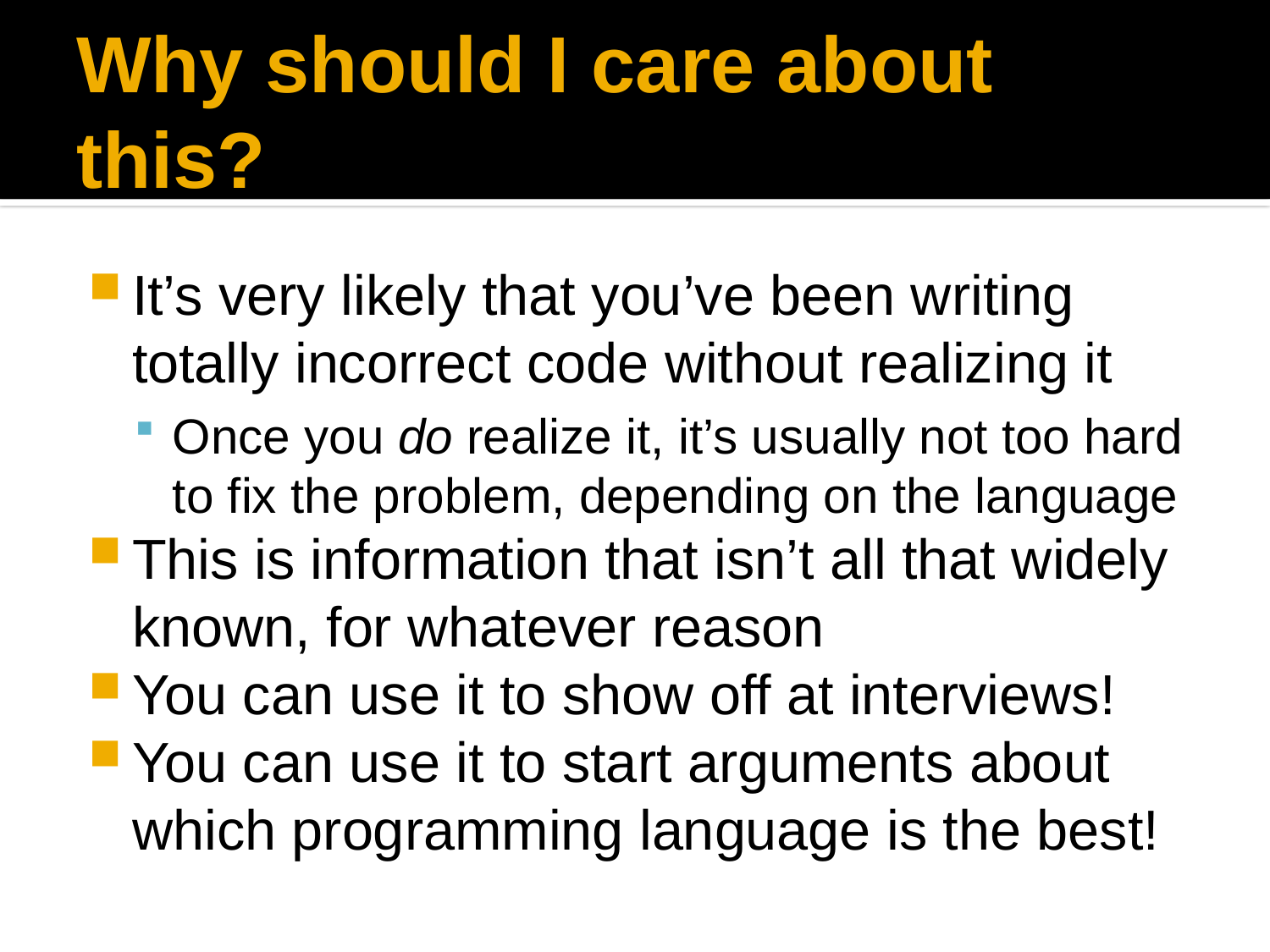

# Why should I care about this?
It’s very likely that you’ve been writing totally incorrect code without realizing it
Once you do realize it, it’s usually not too hard to fix the problem, depending on the language
This is information that isn’t all that widely known, for whatever reason
You can use it to show off at interviews!
You can use it to start arguments about which programming language is the best!